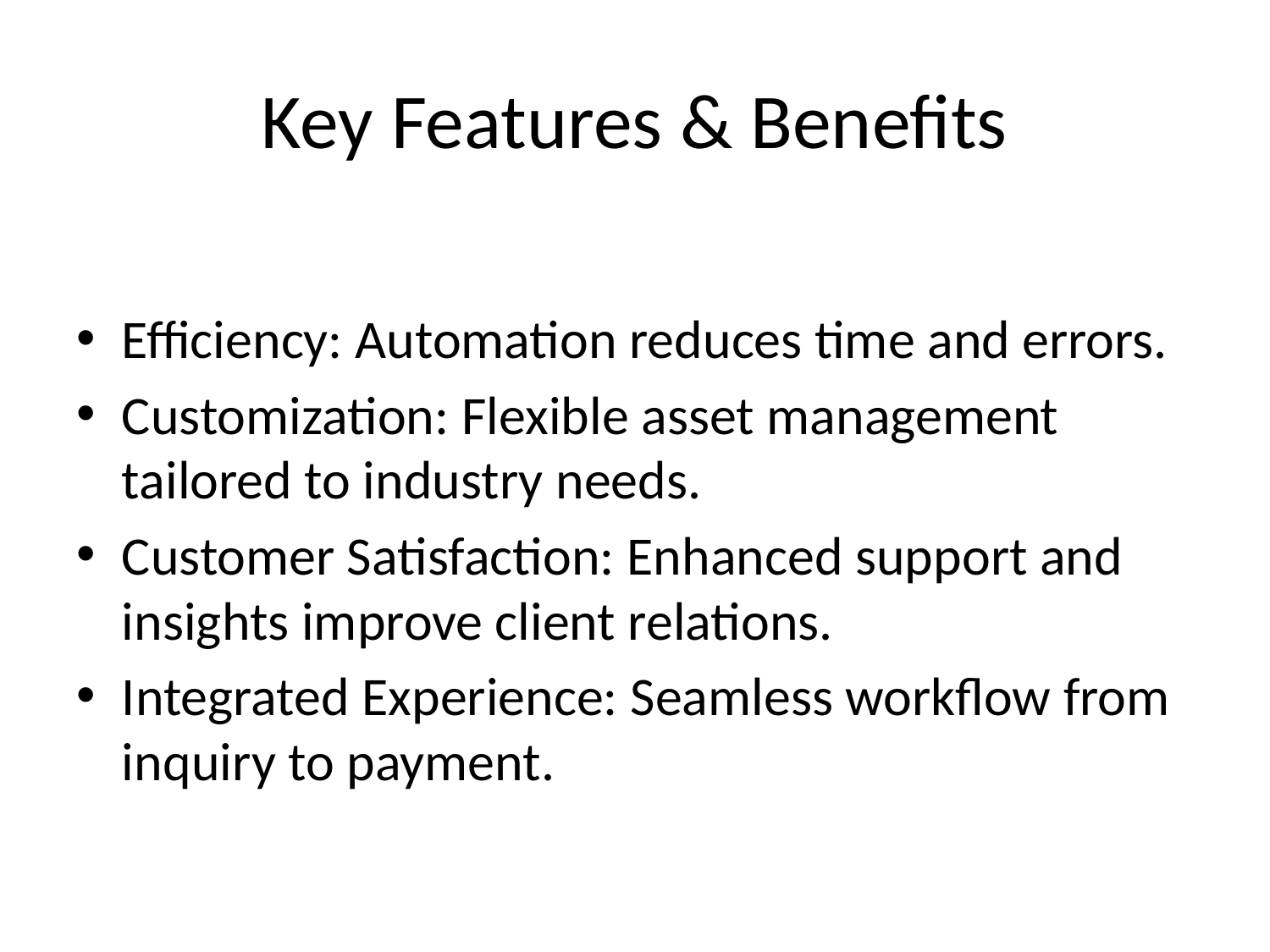

# Key Features & Benefits

Efficiency: Automation reduces time and errors.
Customization: Flexible asset management tailored to industry needs.
Customer Satisfaction: Enhanced support and insights improve client relations.
Integrated Experience: Seamless workflow from inquiry to payment.